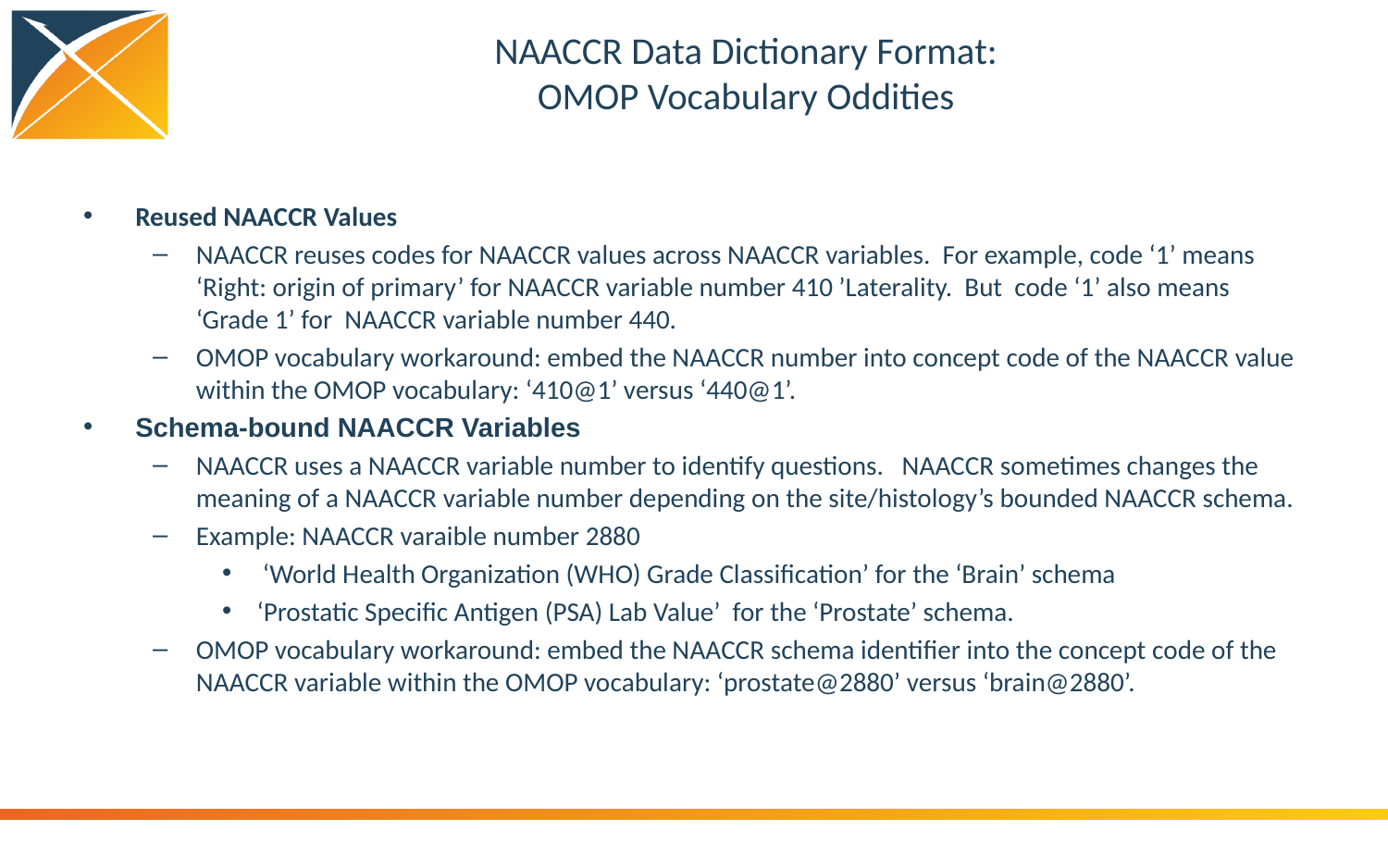

# NAACCR Data Dictionary Format: OMOP Vocabulary Oddities

Reused NAACCR Values
NAACCR reuses codes for NAACCR values across NAACCR variables.  For example, code ‘1’ means ‘Right: origin of primary’ for NAACCR variable number 410 ’Laterality.  But  code ‘1’ also means ‘Grade 1’ for  NAACCR variable number 440.
OMOP vocabulary workaround: embed the NAACCR number into concept code of the NAACCR value within the OMOP vocabulary: ‘410@1’ versus ‘440@1’.
Schema-bound NAACCR Variables
NAACCR uses a NAACCR variable number to identify questions.   NAACCR sometimes changes the meaning of a NAACCR variable number depending on the site/histology’s bounded NAACCR schema.
Example: NAACCR varaible number 2880
 ‘World Health Organization (WHO) Grade Classification’ for the ‘Brain’ schema
‘Prostatic Specific Antigen (PSA) Lab Value’  for the ‘Prostate’ schema.
OMOP vocabulary workaround: embed the NAACCR schema identifier into the concept code of the NAACCR variable within the OMOP vocabulary: ‘prostate@2880’ versus ‘brain@2880’.